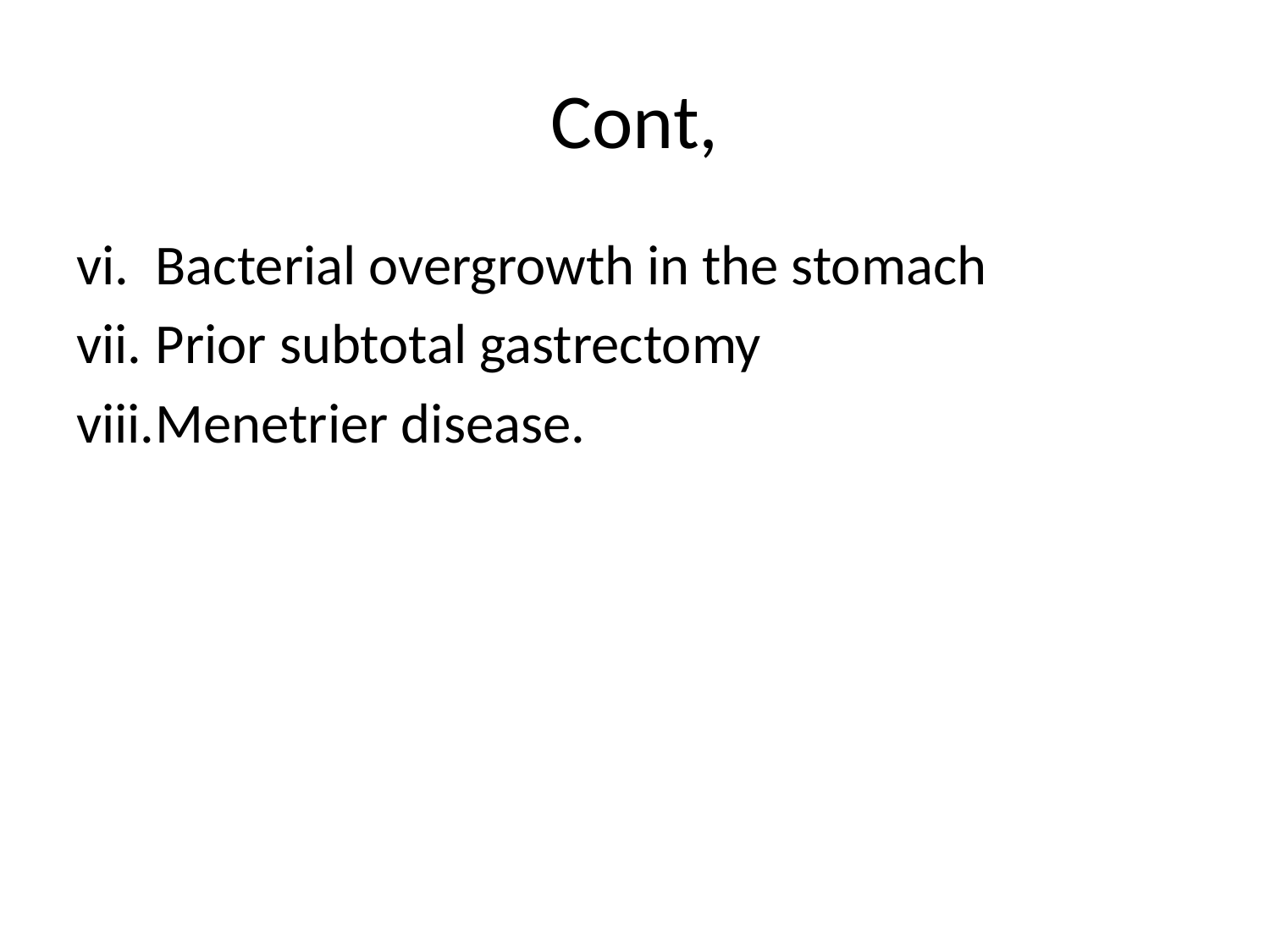

# Cont,
Bacterial overgrowth in the stomach
Prior subtotal gastrectomy
Menetrier disease.